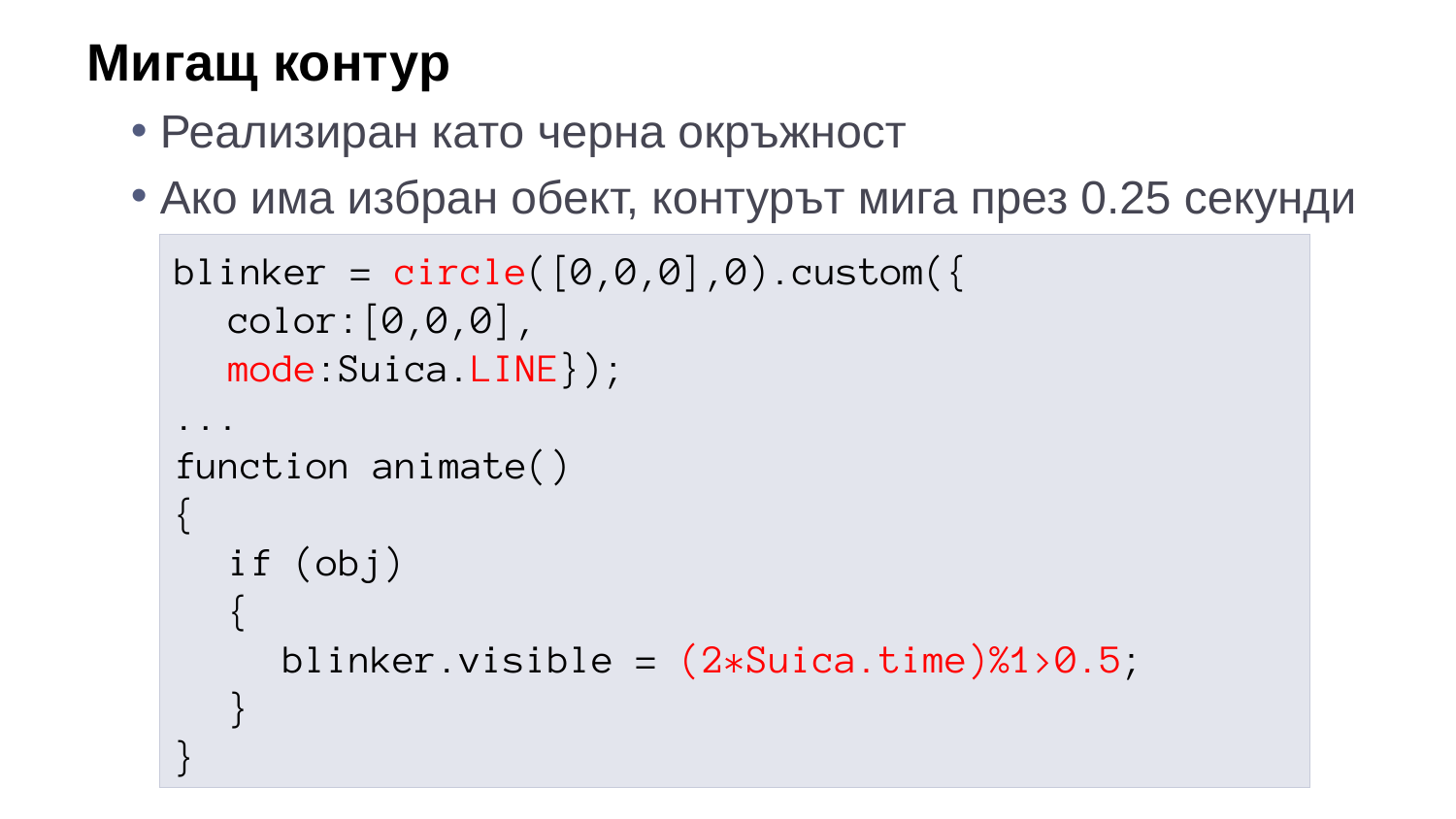

Мигащ контур
Реализиран като черна окръжност
Ако има избран обект, контурът мига през 0.25 секунди
blinker = circle([0,0,0],0).custom({
	color:[0,0,0],
	mode:Suica.LINE});
...
function animate()
{
	if (obj)
	{
		blinker.visible = (2*Suica.time)%1>0.5;
	}
}